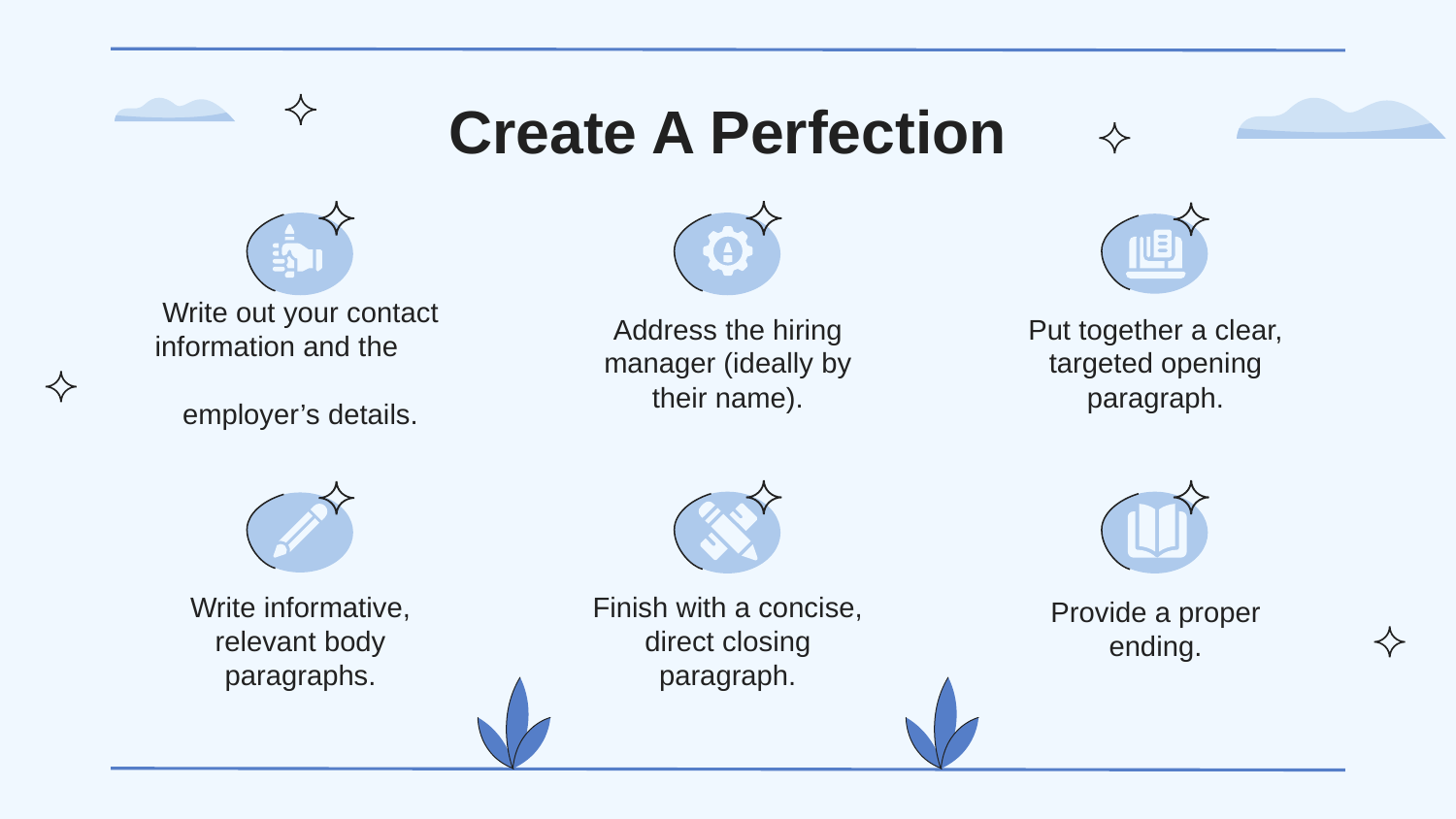

# Create A Perfection

Write out your contact information and the                               employer’s details.
Address the hiring manager (ideally by their name).
Put together a clear, targeted opening paragraph.

Provide a proper ending.
Write informative, relevant body paragraphs.
Finish with a concise, direct closing paragraph.